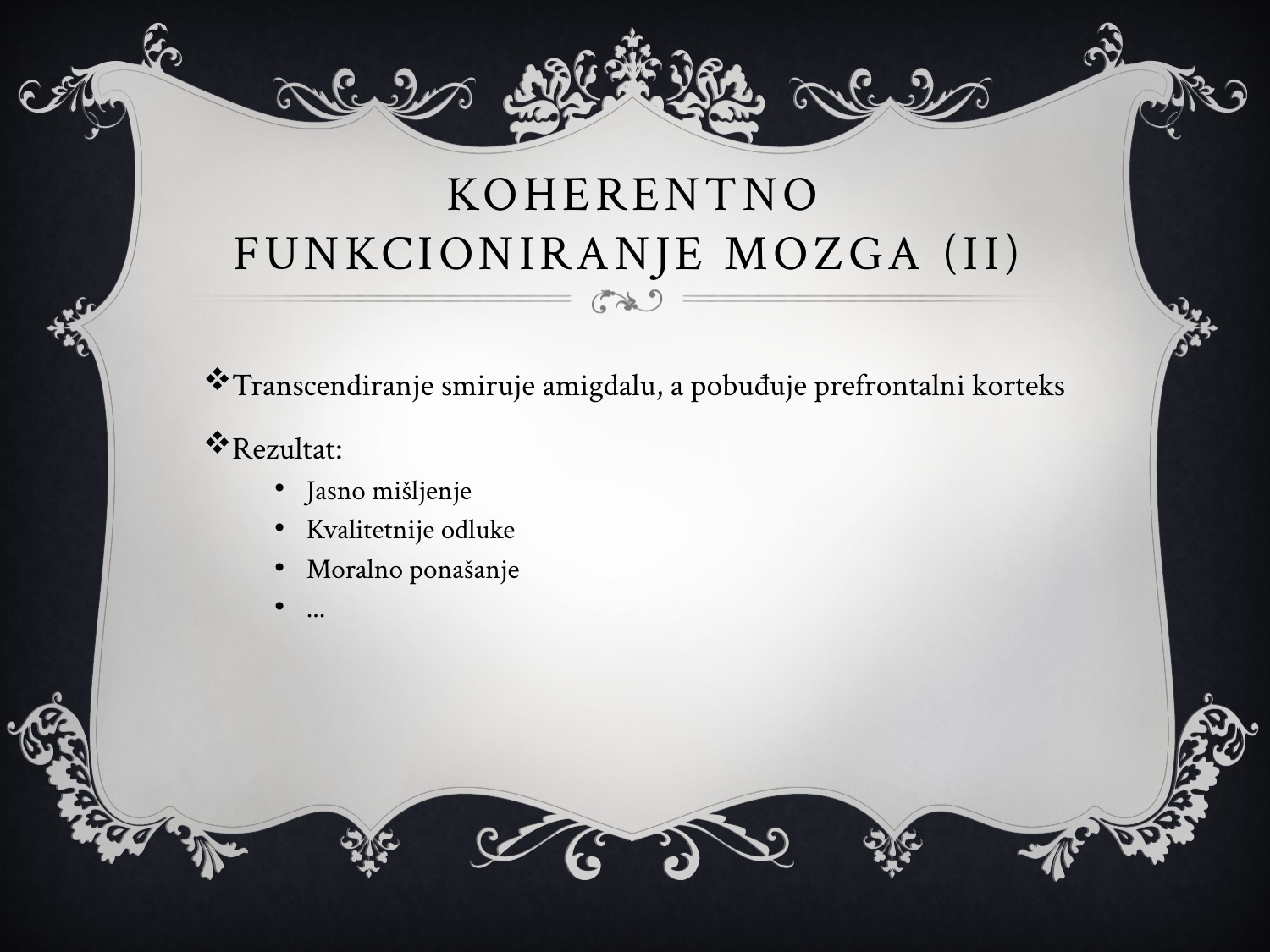

# Koherentno funkcioniranje mozga (II)
Transcendiranje smiruje amigdalu, a pobuđuje prefrontalni korteks
Rezultat:
Jasno mišljenje
Kvalitetnije odluke
Moralno ponašanje
...